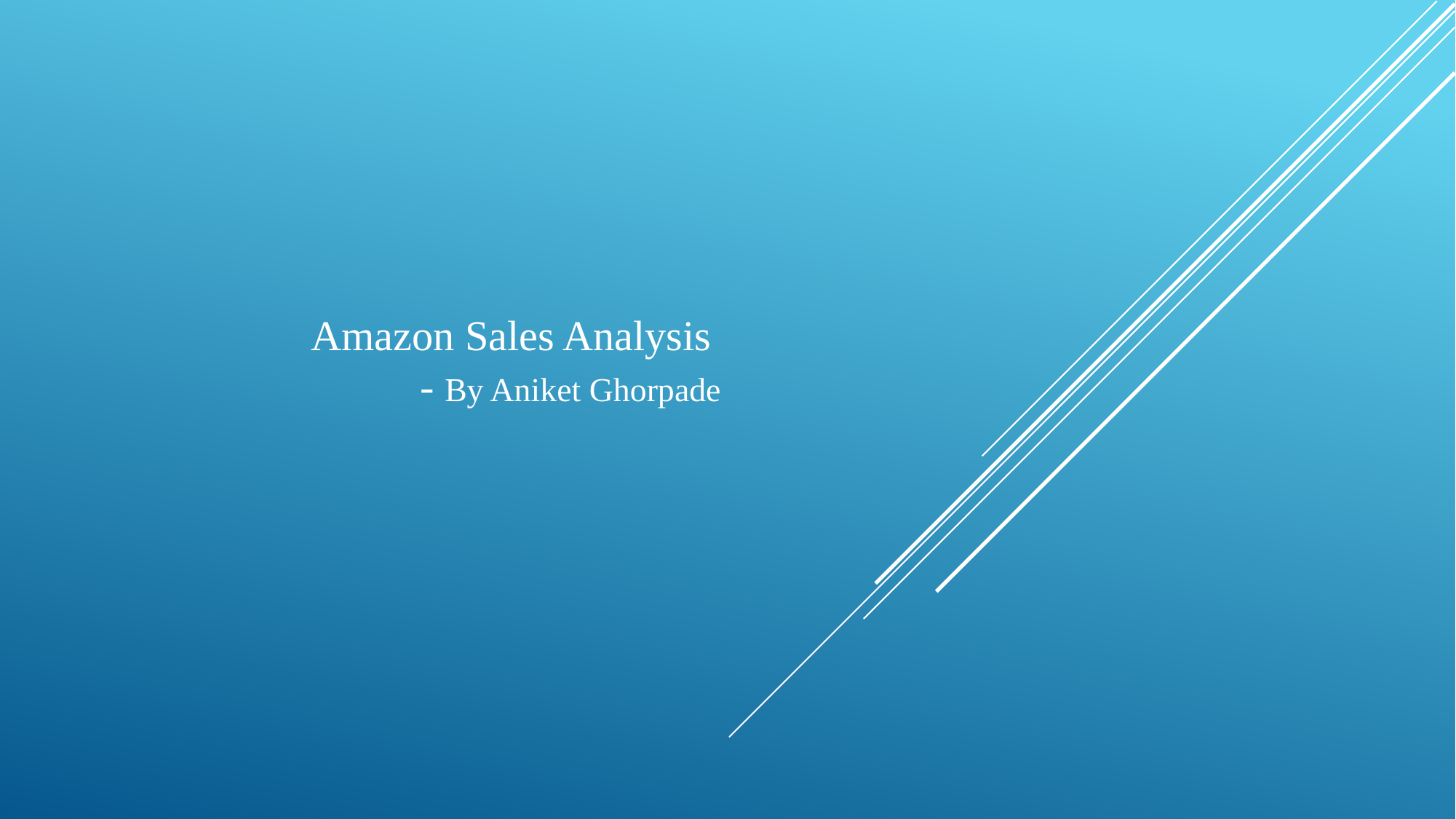

Amazon Sales Analysis
			- By Aniket Ghorpade